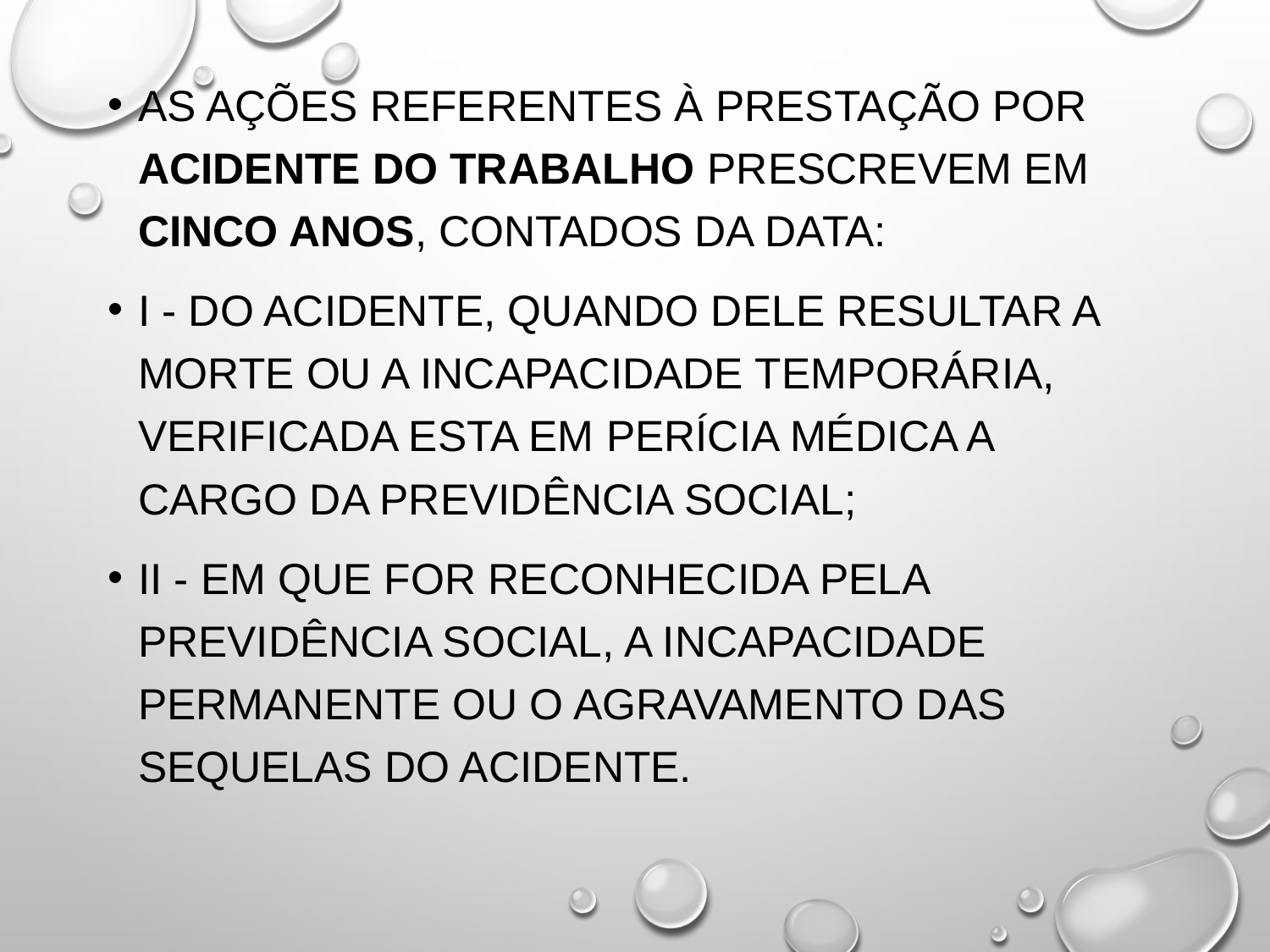

as ações referentes à prestação por acidente do trabalho prescrevem em cinco anos, contados da data:
I - do acidente, quando dele resultar a morte ou a incapacidade temporária, verificada esta em perícia médica a cargo da Previdência Social;
II - em que for reconhecida pela Previdência Social, a incapacidade permanente ou o agravamento das sequelas do acidente.
#